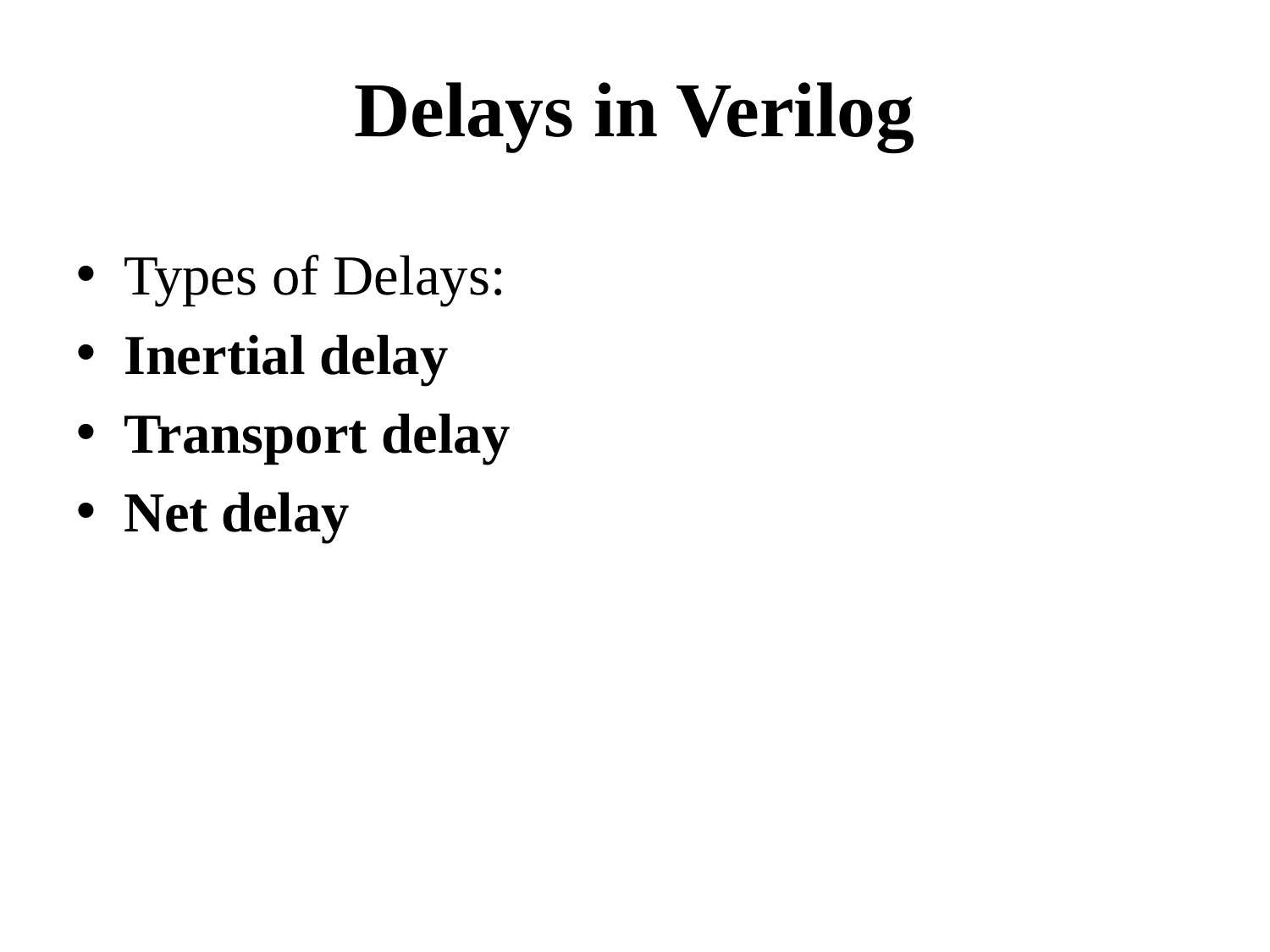

Delays in Verilog
Types of Delays:
Inertial delay
Transport delay
Net delay